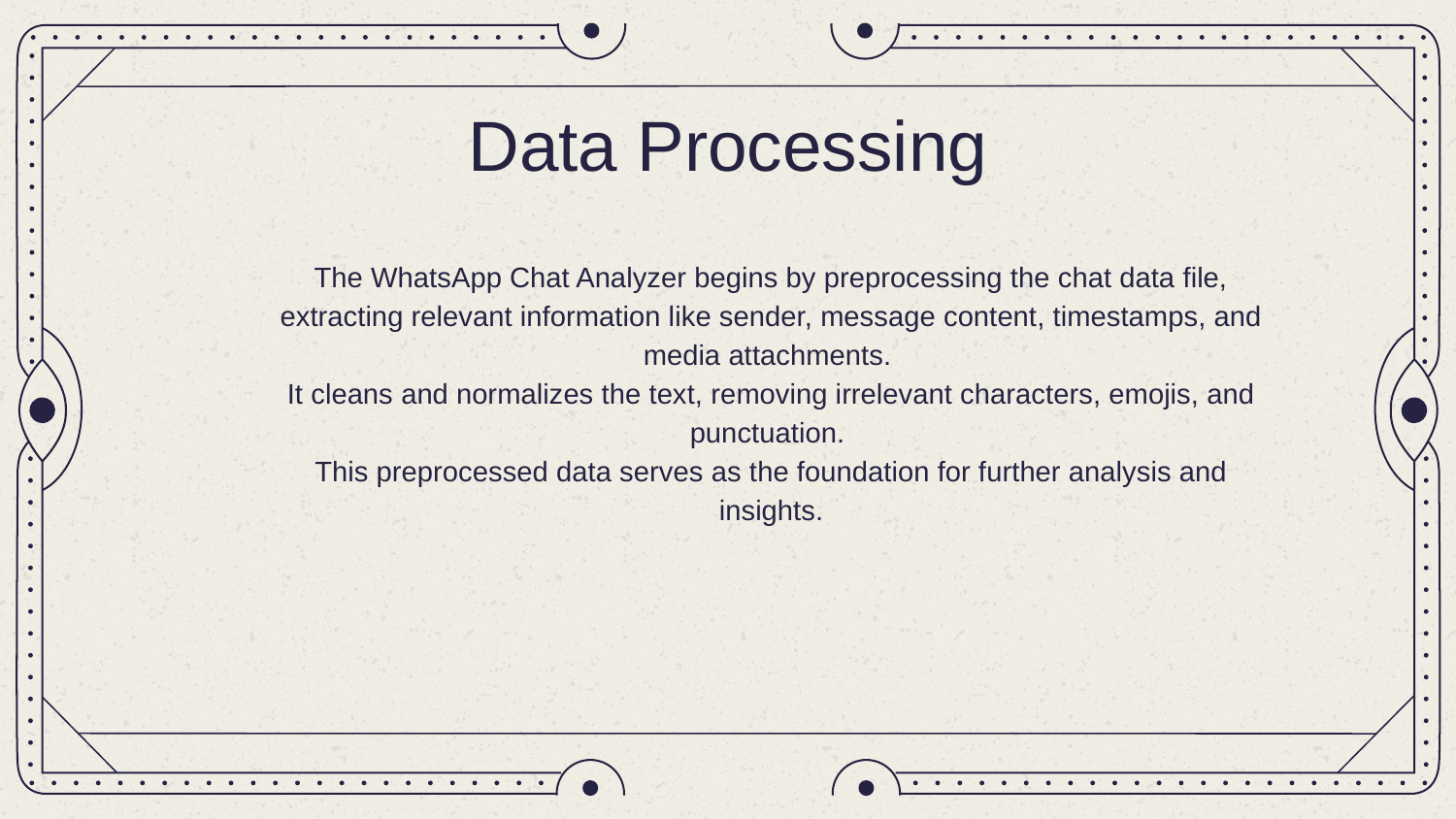

# Data Processing
The WhatsApp Chat Analyzer begins by preprocessing the chat data file, extracting relevant information like sender, message content, timestamps, and media attachments.
It cleans and normalizes the text, removing irrelevant characters, emojis, and punctuation.
This preprocessed data serves as the foundation for further analysis and insights.